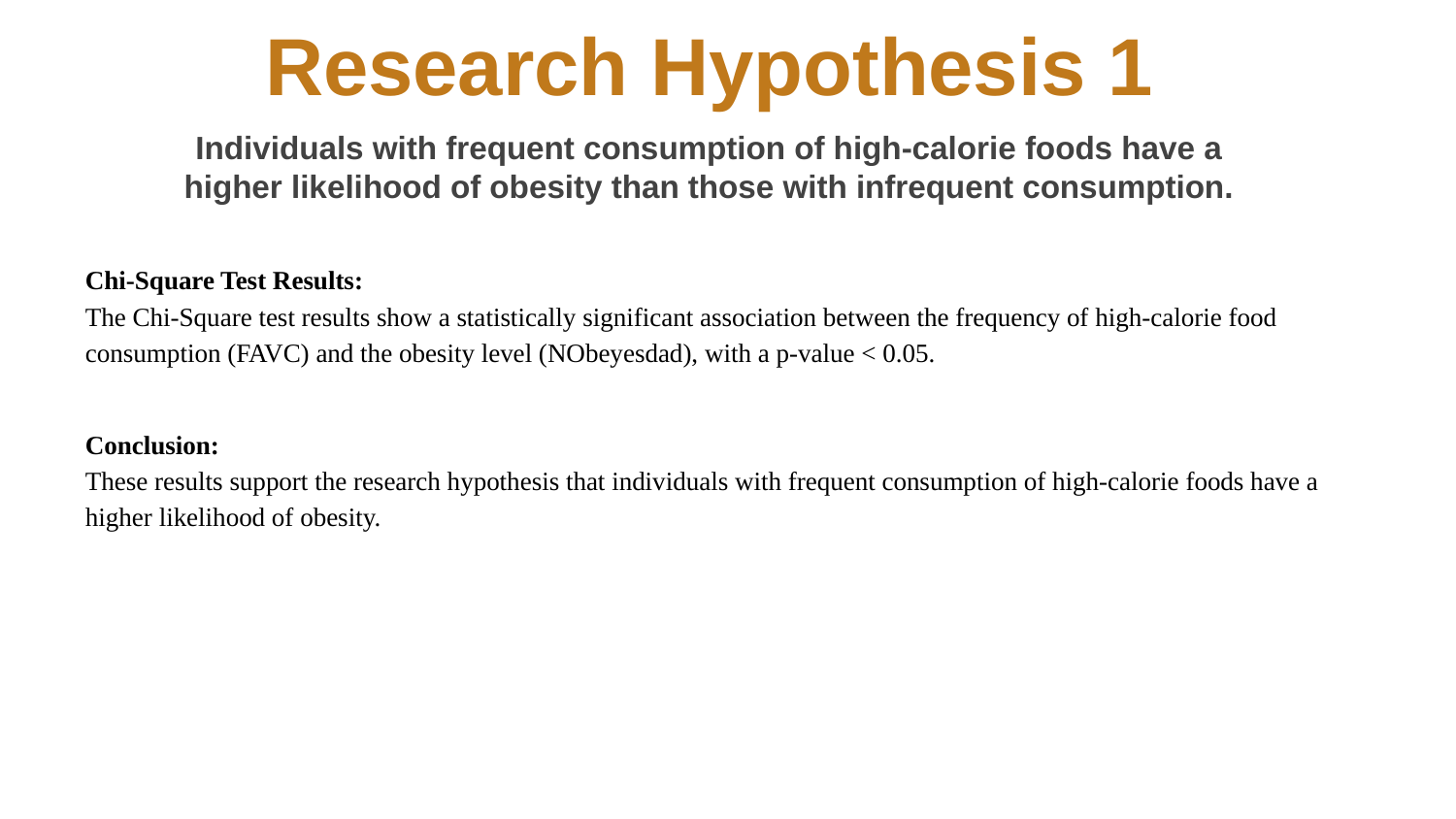

Research Hypothesis 1
Individuals with frequent consumption of high-calorie foods have a higher likelihood of obesity than those with infrequent consumption.
Chi-Square Test Results:
The Chi-Square test results show a statistically significant association between the frequency of high-calorie food consumption (FAVC) and the obesity level (NObeyesdad), with a p-value < 0.05.
Conclusion:
These results support the research hypothesis that individuals with frequent consumption of high-calorie foods have a higher likelihood of obesity.